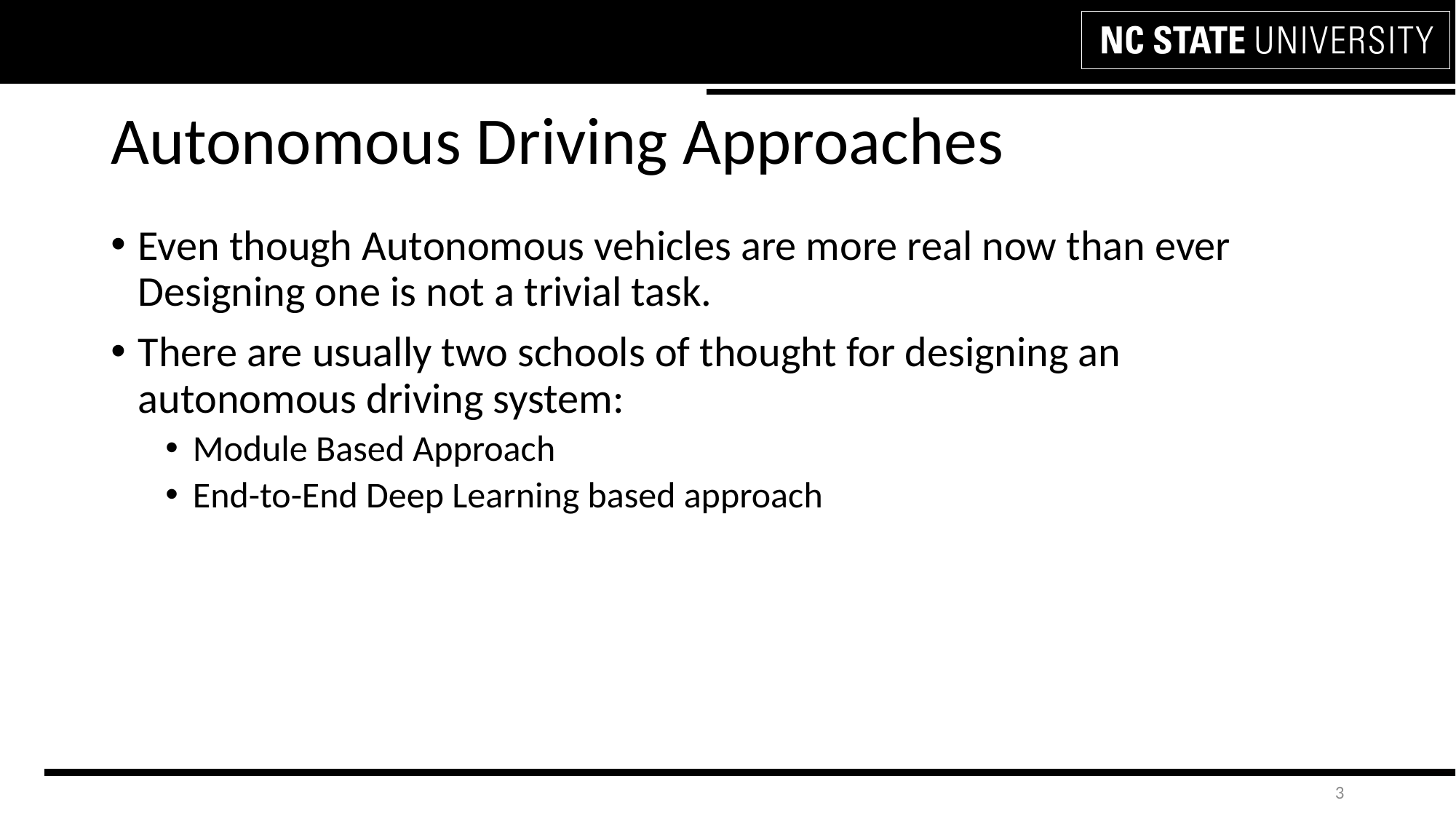

# Autonomous Driving Approaches
Even though Autonomous vehicles are more real now than ever Designing one is not a trivial task.
There are usually two schools of thought for designing an autonomous driving system:
Module Based Approach
End-to-End Deep Learning based approach
3